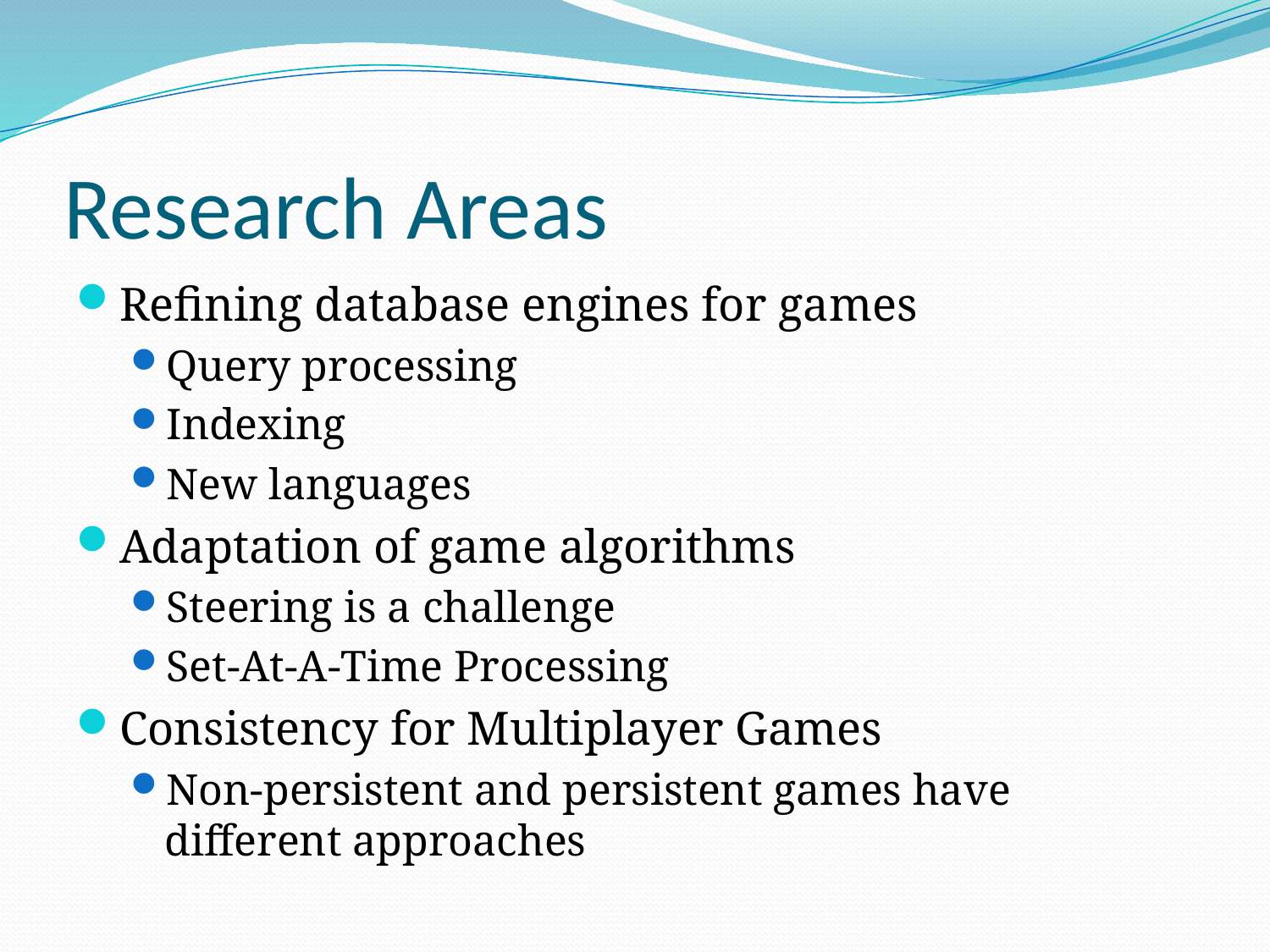

# Research Areas
Refining database engines for games
Query processing
Indexing
New languages
Adaptation of game algorithms
Steering is a challenge
Set-At-A-Time Processing
Consistency for Multiplayer Games
Non-persistent and persistent games have different approaches